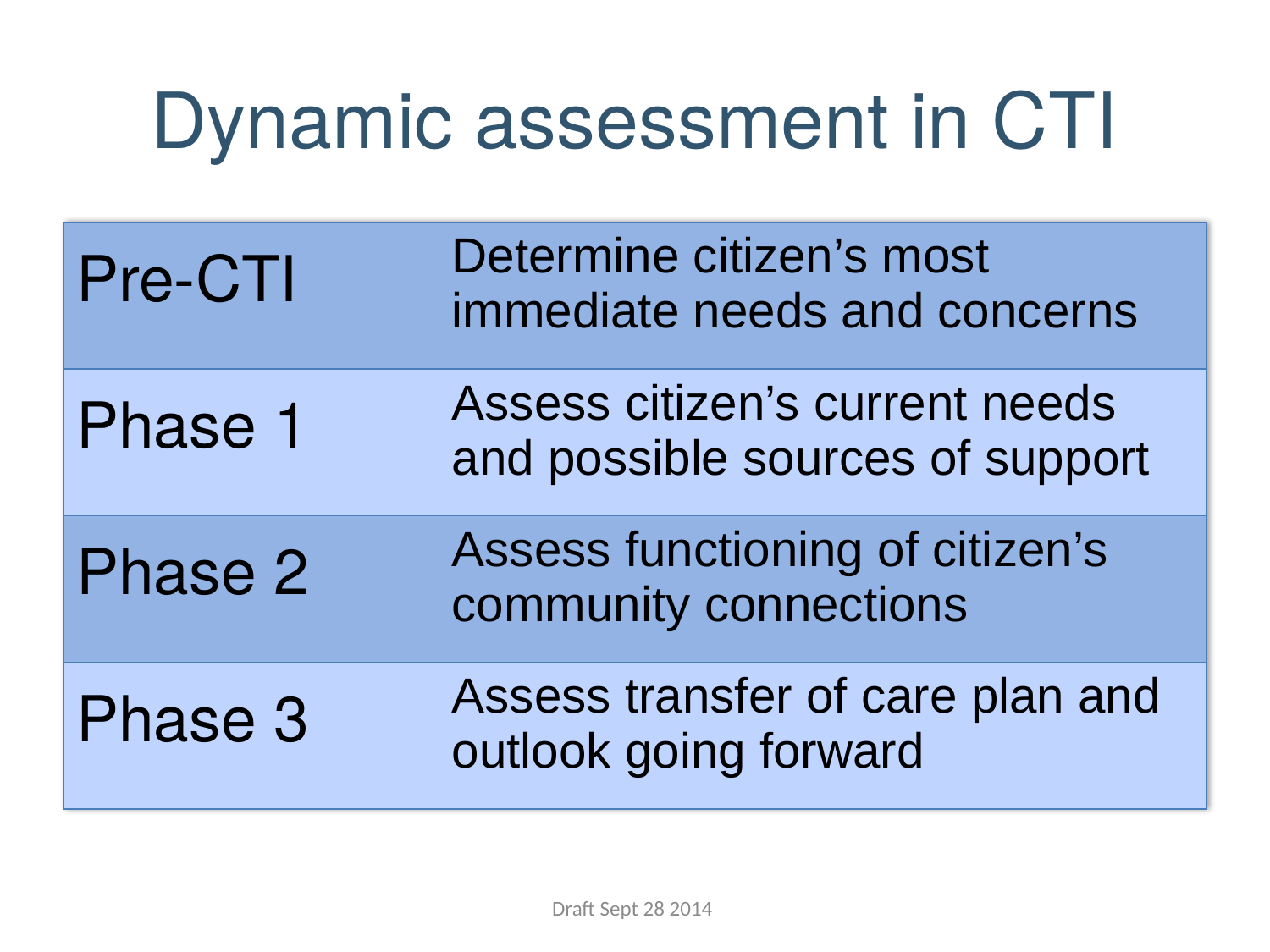

# Dynamic assessment in CTI
| Pre-CTI | Determine citizen’s most immediate needs and concerns |
| --- | --- |
| Phase 1 | Assess citizen’s current needs and possible sources of support |
| Phase 2 | Assess functioning of citizen’s community connections |
| Phase 3 | Assess transfer of care plan and outlook going forward |
Draft Sept 28 2014